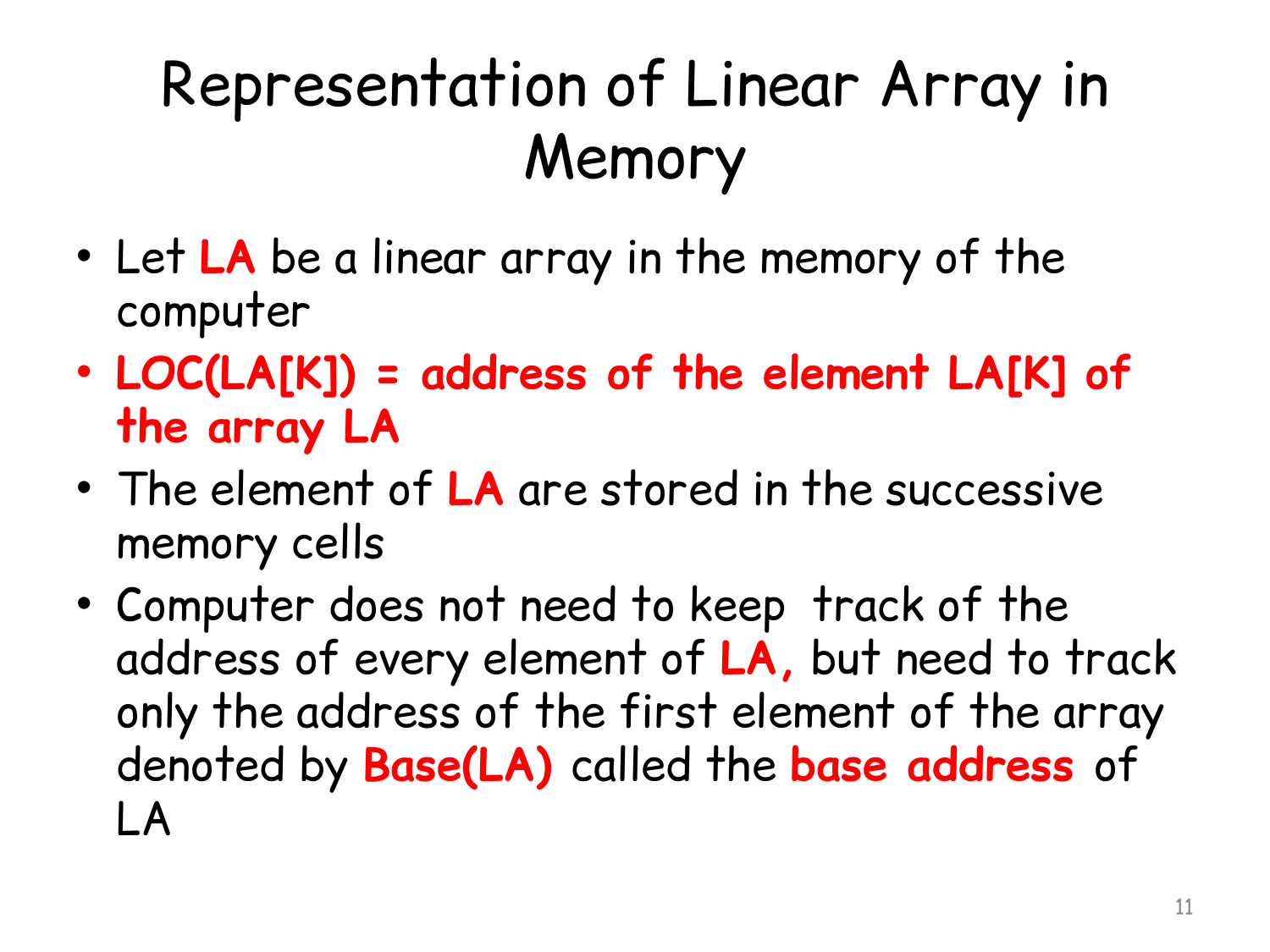

# Representation of Linear Array in Memory
Let LA be a linear array in the memory of the computer
LOC(LA[K]) = address of the element LA[K] of the array LA
The element of LA are stored in the successive memory cells
Computer does not need to keep  track of the address of every element of LA, but need to track only the address of the first element of the array denoted by Base(LA) called the base address of LA
11